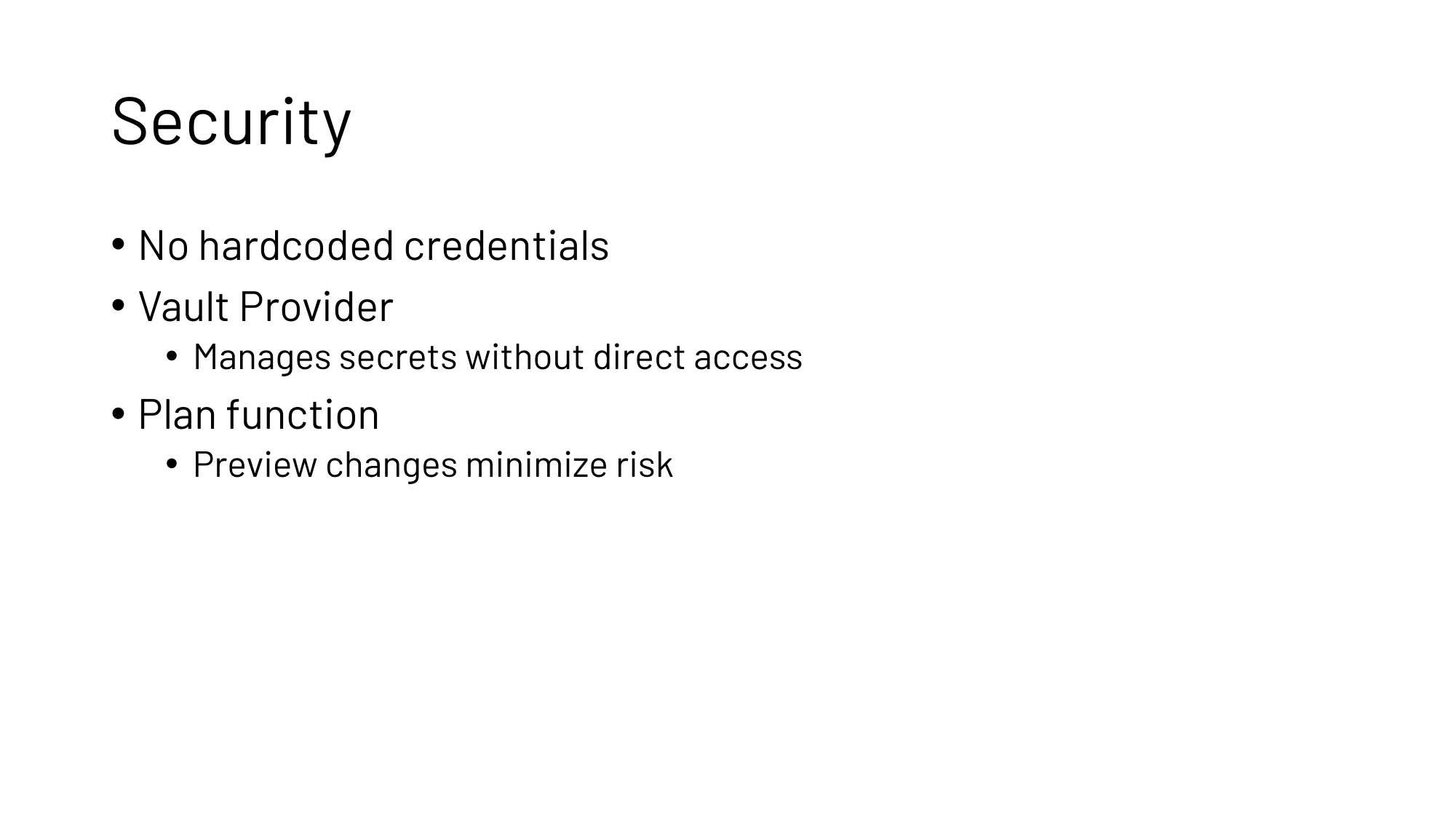

# Security
No hardcoded credentials
Vault Provider
Manages secrets without direct access
Plan function
Preview changes minimize risk